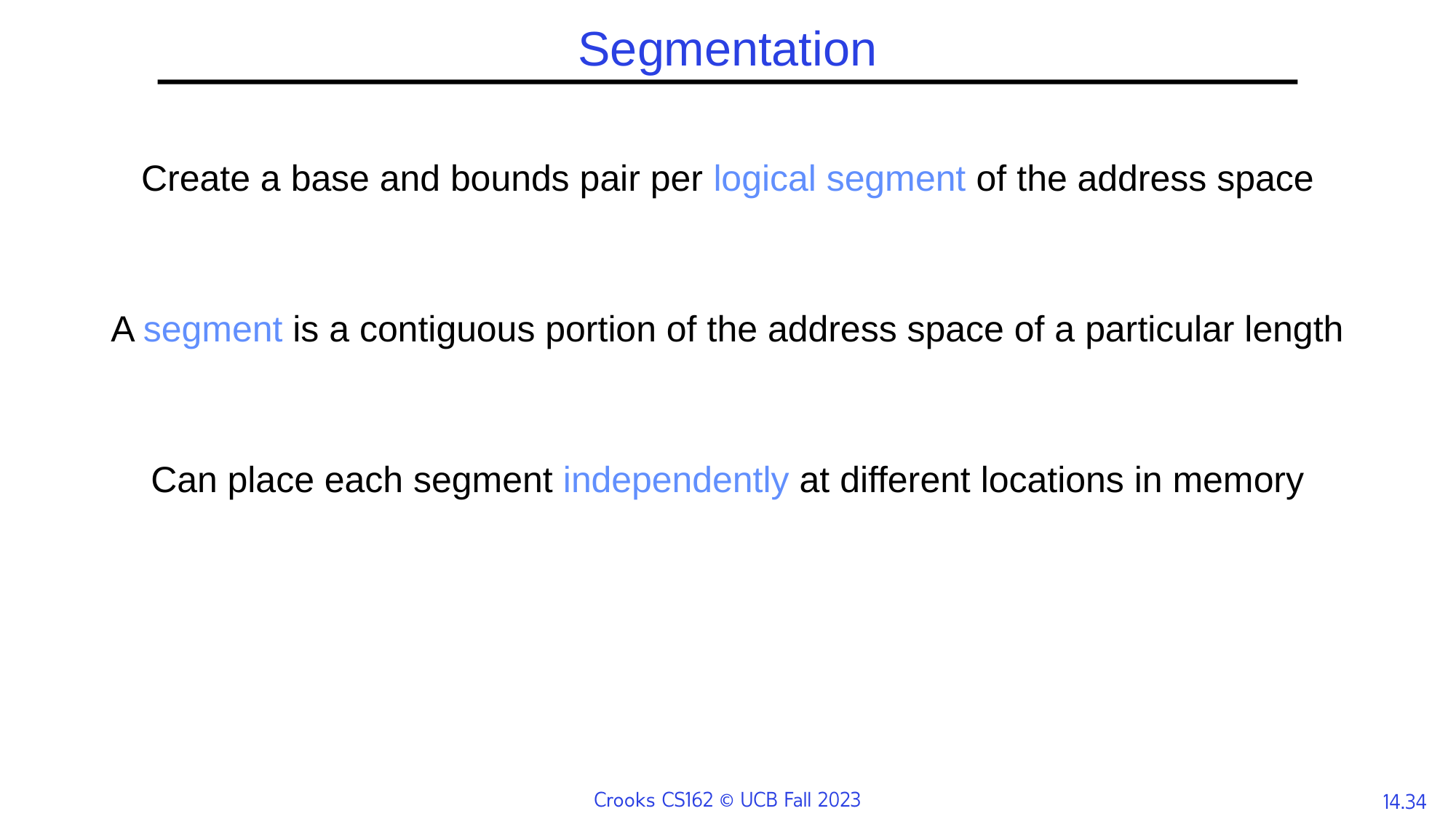

# Segmentation
Create a base and bounds pair per logical segment of the address space

A segment is a contiguous portion of the address space of a particular length

Can place each segment independently at different locations in memory